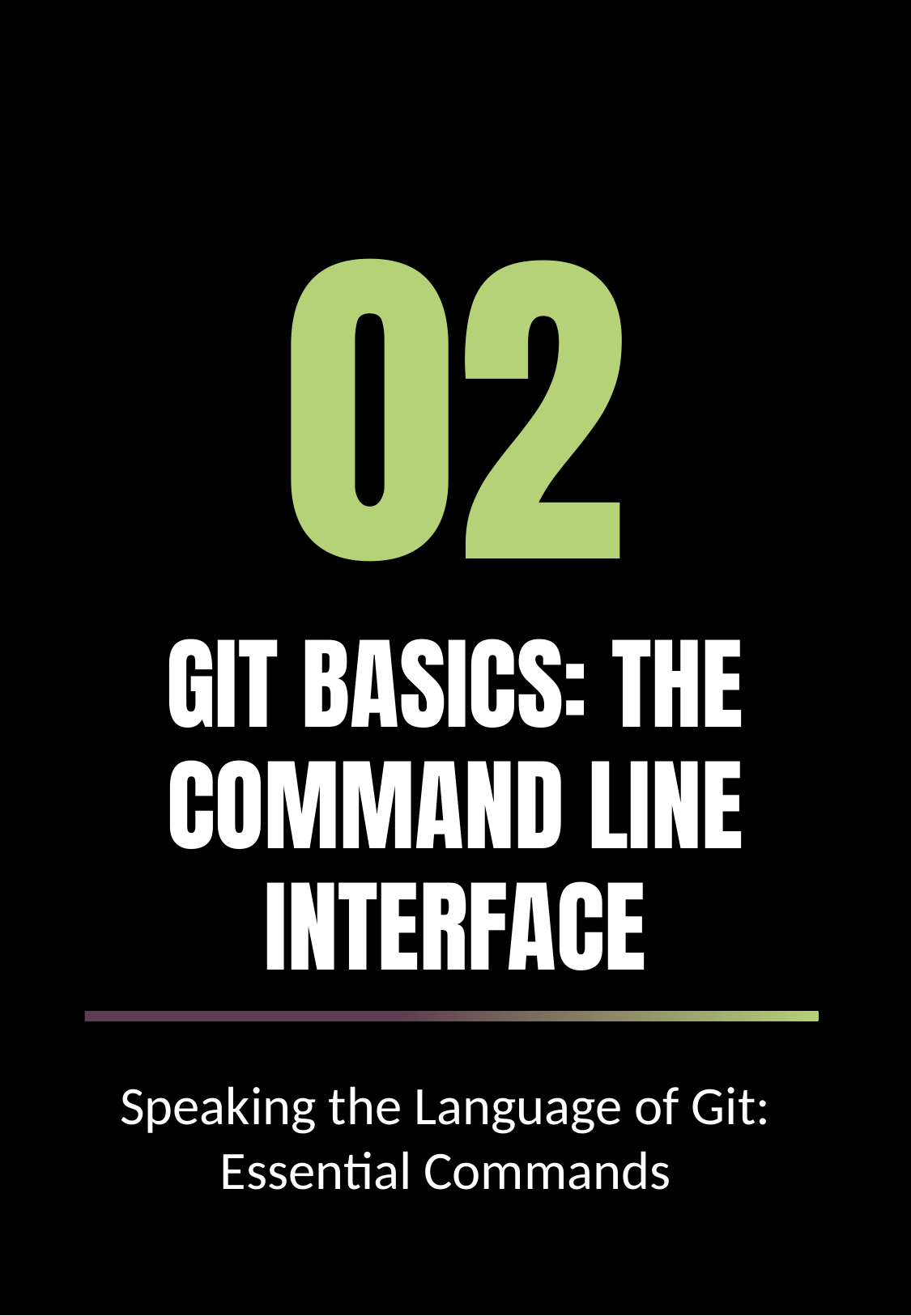

02
GIT BASICS: THE COMMAND LINE INTERFACE

Speaking the Language of Git: Essential Commands